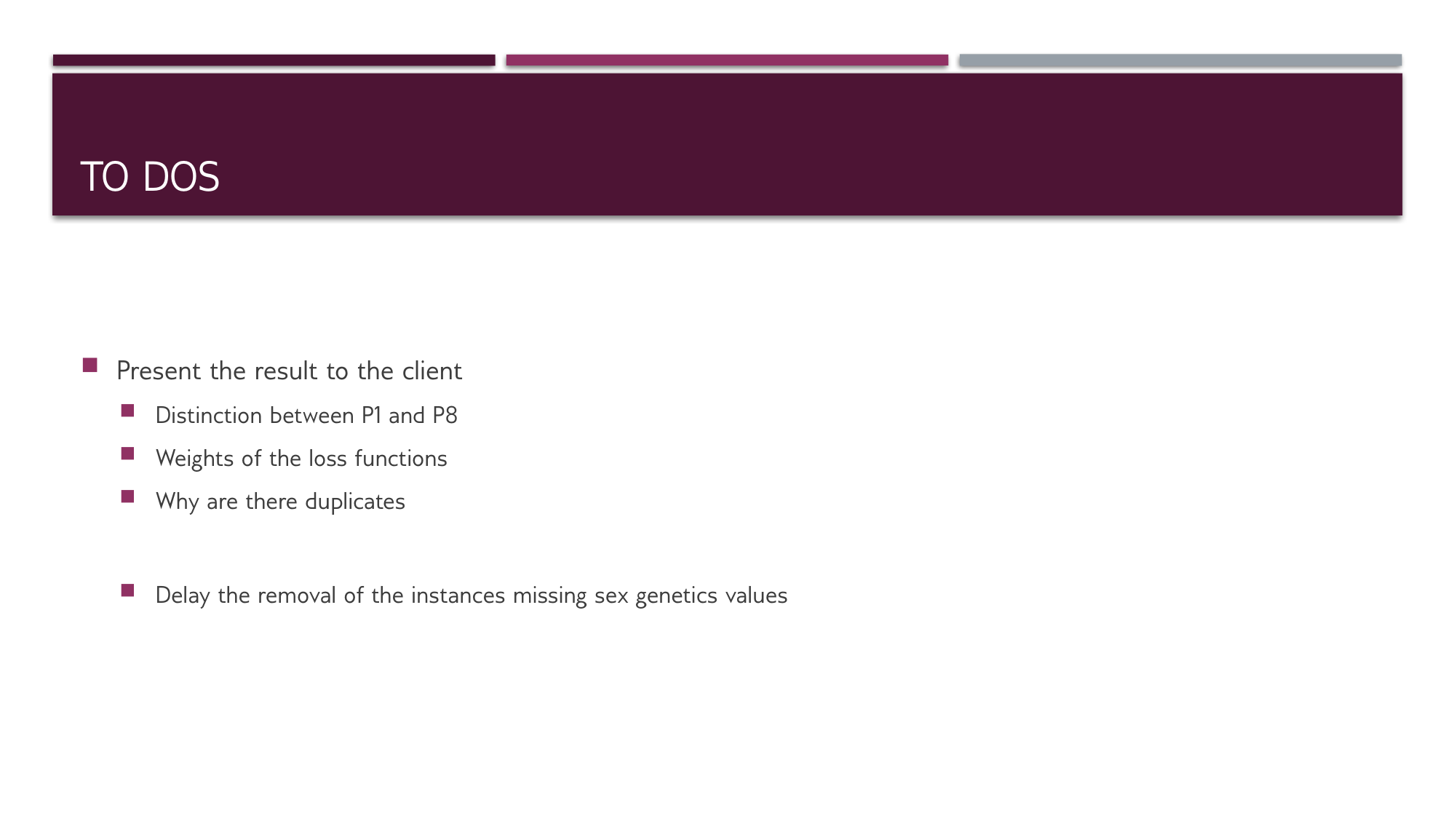

# To dos
Present the result to the client
Distinction between P1 and P8
Weights of the loss functions
Why are there duplicates

Delay the removal of the instances missing sex genetics values